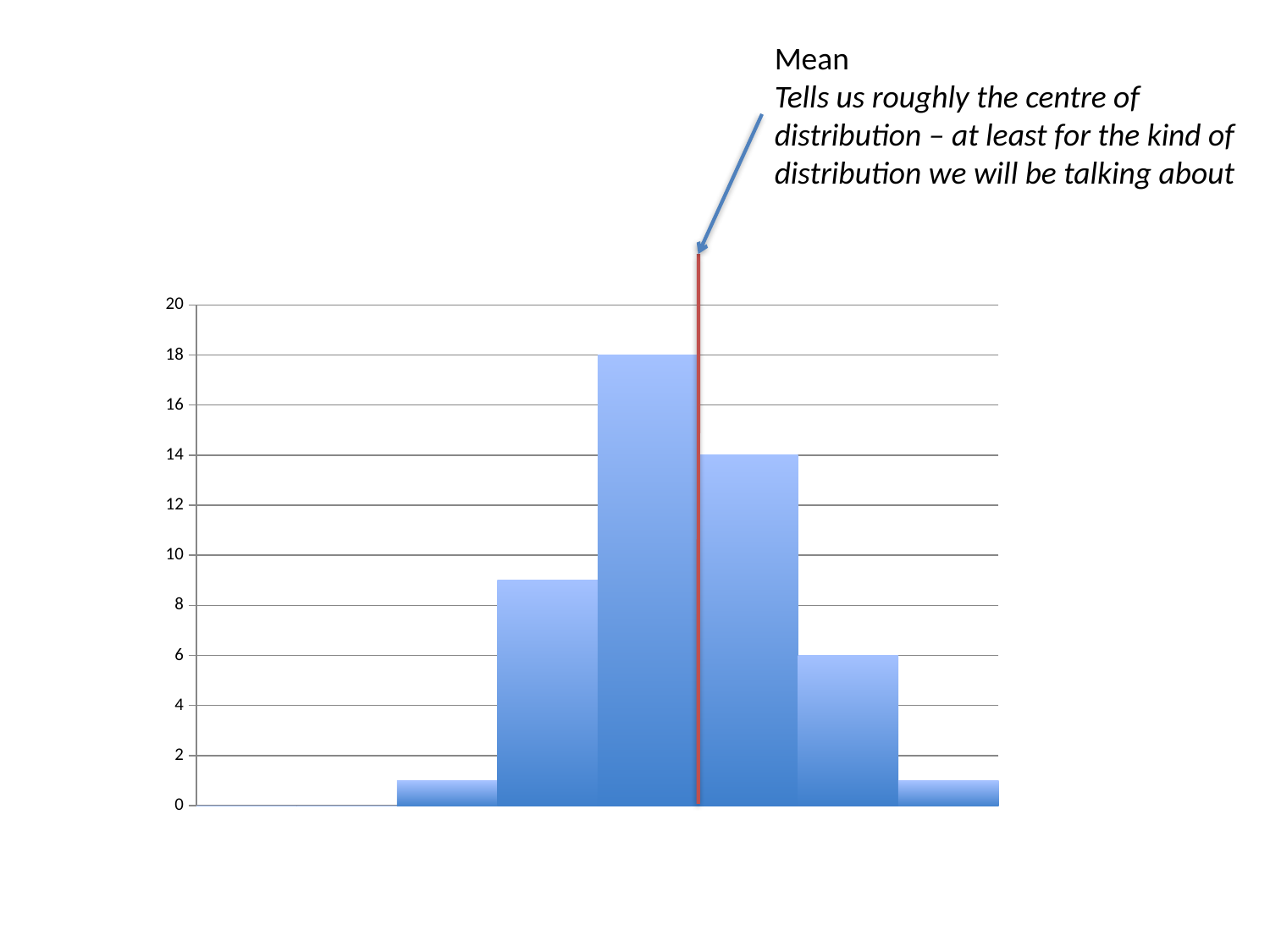

Mean
Tells us roughly the centre of distribution – at least for the kind of distribution we will be talking about

### Chart

| Category |  |
|---|---|